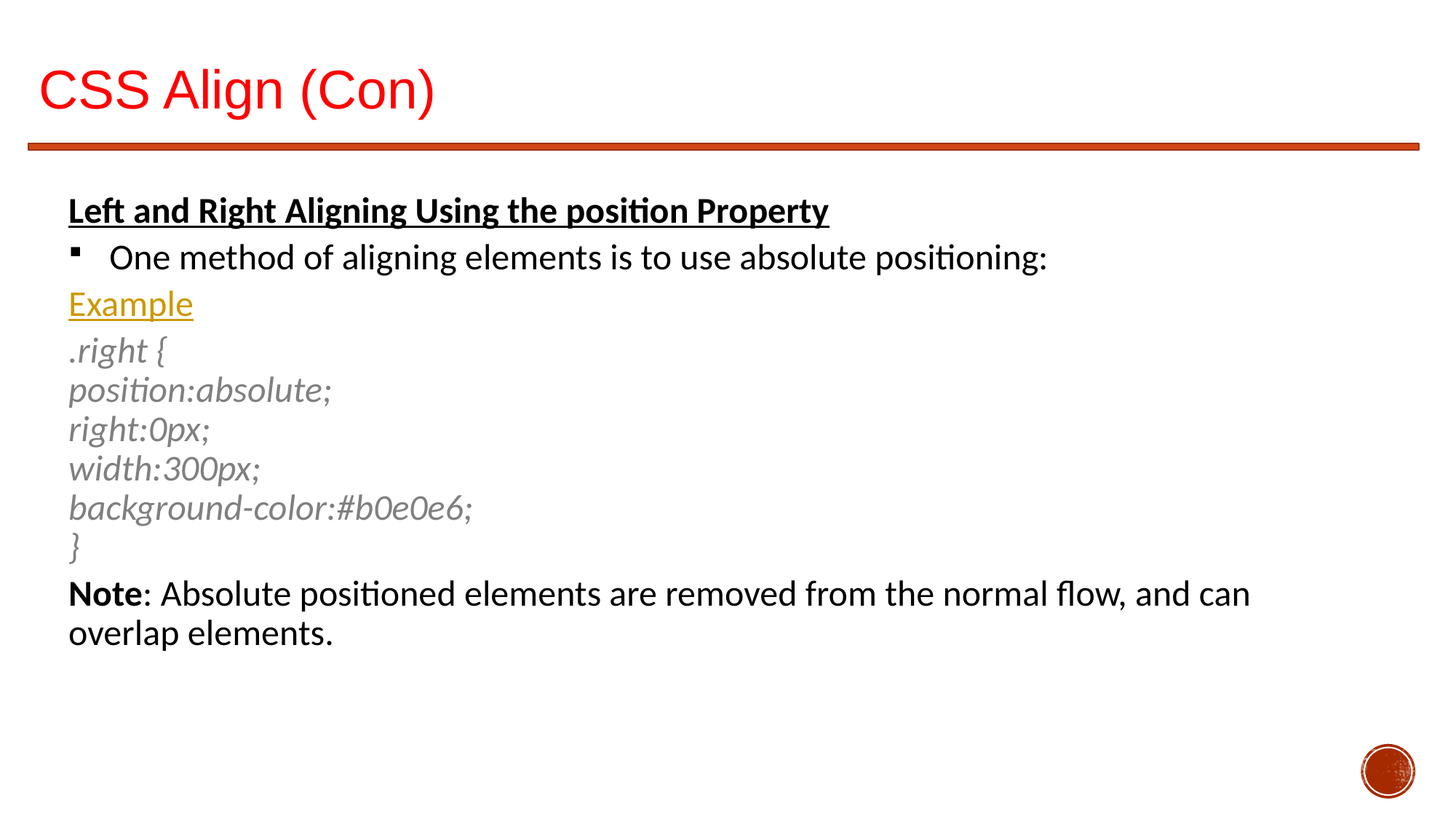

CSS Align (Con)

Left and Right Aligning Using the position Property
One method of aligning elements is to use absolute positioning:
Example
.right {
position:absolute;
right:0px;
width:300px;
background-color:#b0e0e6;
}
Note: Absolute positioned elements are removed from the normal flow, and can overlap elements.